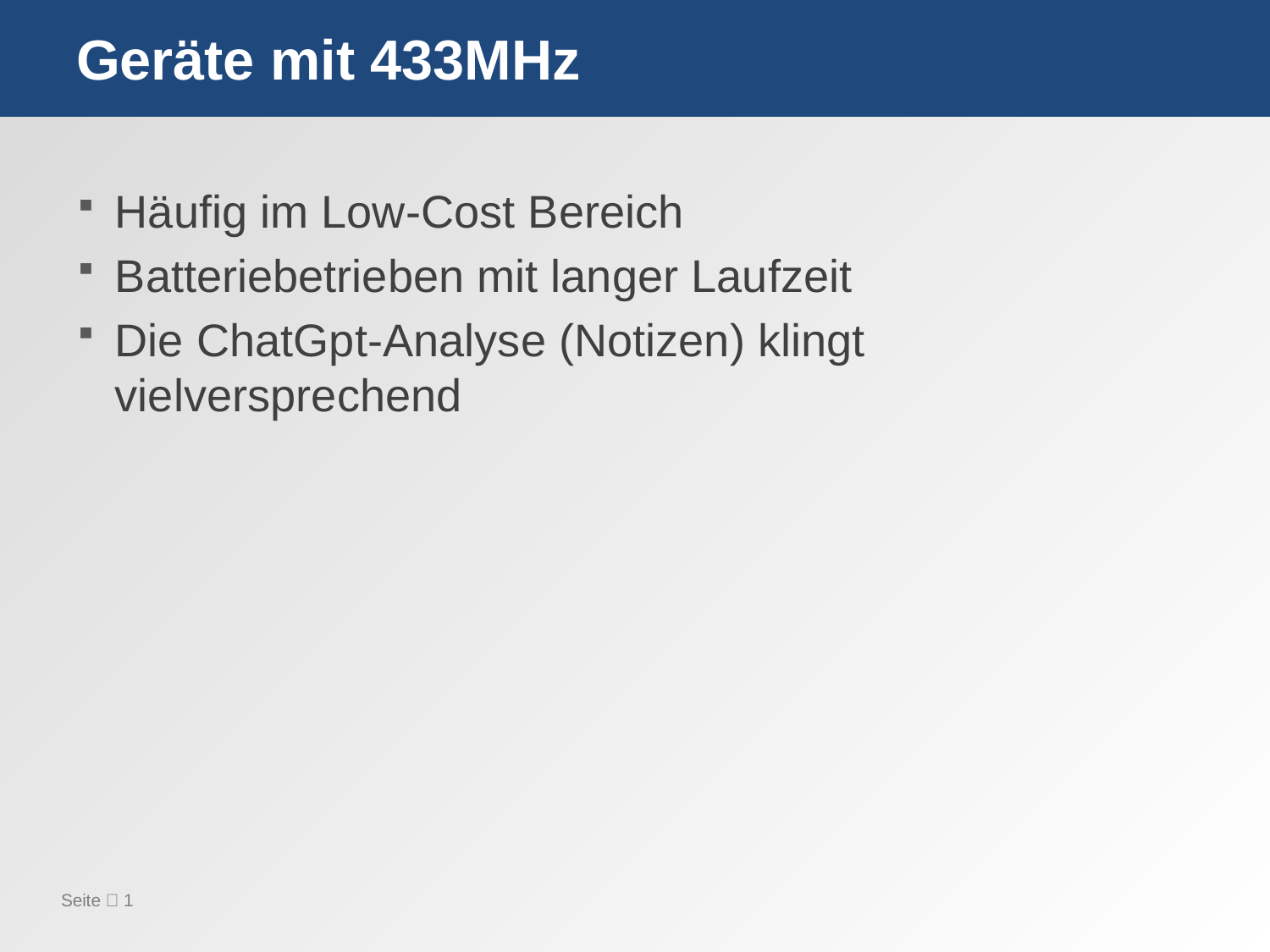

# Geräte mit 433MHz
Häufig im Low-Cost Bereich
Batteriebetrieben mit langer Laufzeit
Die ChatGpt-Analyse (Notizen) klingt vielversprechend